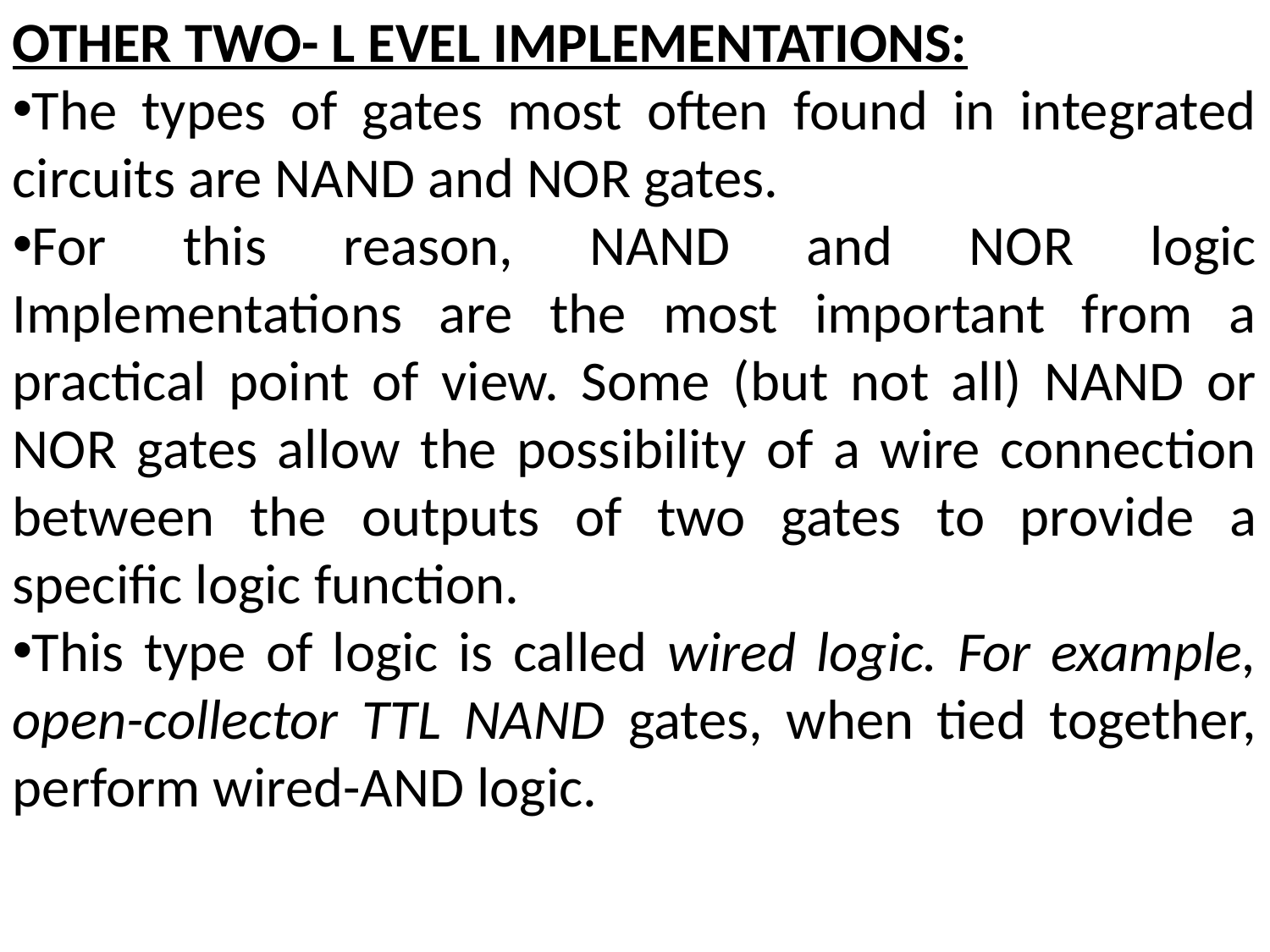

OTHER TWO- L EVEL IMPLEMENTATIONS:
The types of gates most often found in integrated circuits are NAND and NOR gates.
For this reason, NAND and NOR logic Implementations are the most important from a practical point of view. Some (but not all) NAND or NOR gates allow the possibility of a wire connection between the outputs of two gates to provide a specific logic function.
This type of logic is called wired logic. For example, open-collector TTL NAND gates, when tied together, perform wired-AND logic.